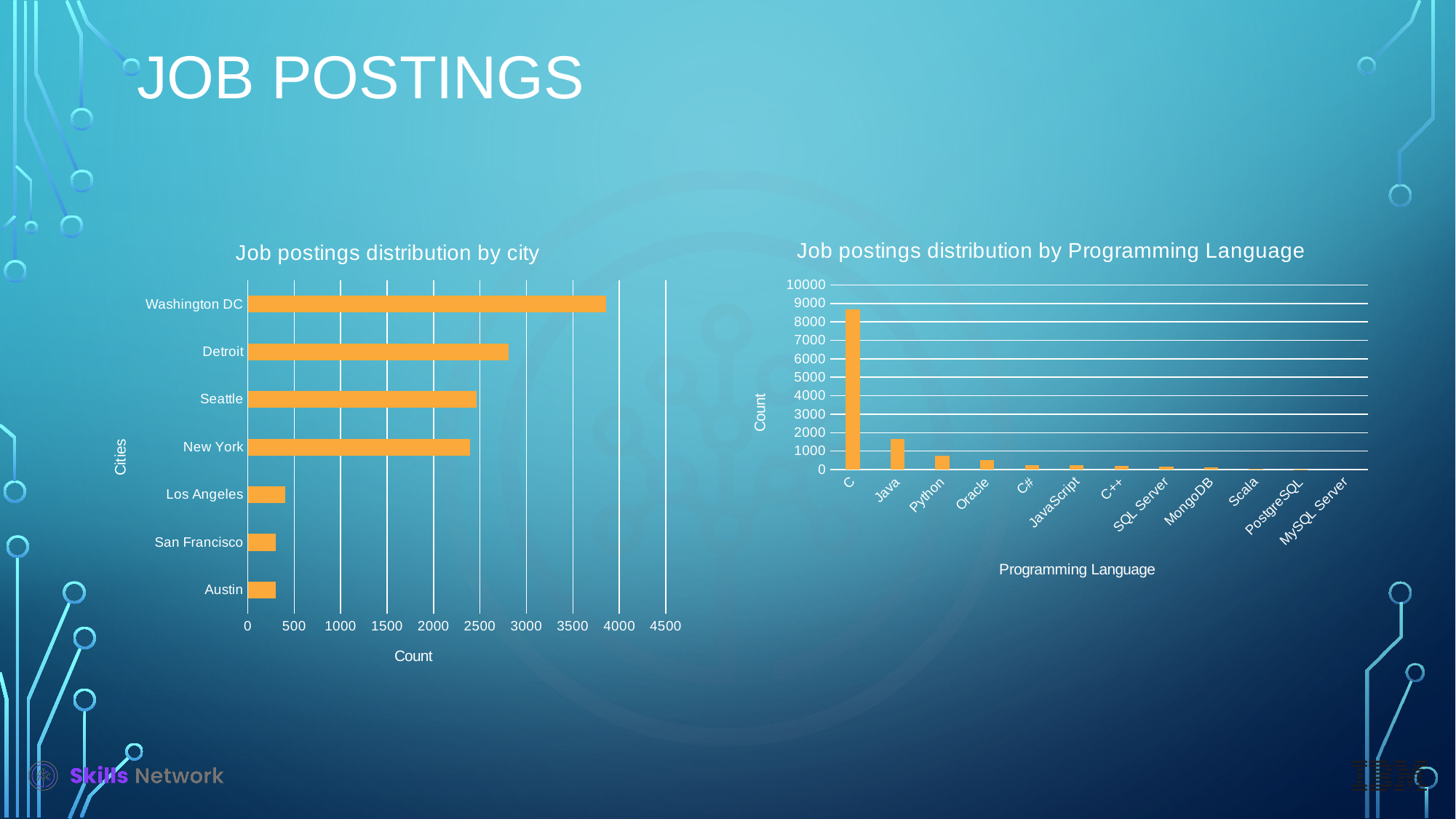

# JOB POSTINGS

### Chart: Job postings distribution by city

| Category |  |
|---|---|
| Austin | 303.0 |
| San Francisco | 305.0 |
| Los Angeles | 400.0 |
| New York | 2391.0 |
| Seattle | 2464.0 |
| Detroit | 2810.0 |
| Washington DC | 3856.0 |

### Chart: Job postings distribution by Programming Language

| Category |  |
|---|---|
| C | 8661.0 |
| Java | 1662.0 |
| Python | 760.0 |
| Oracle | 510.0 |
| C# | 231.0 |
| JavaScript | 224.0 |
| C++ | 181.0 |
| SQL Server | 164.0 |
| MongoDB | 108.0 |
| Scala | 21.0 |
| PostgreSQL | 7.0 |
| MySQL Server | 0.0 |